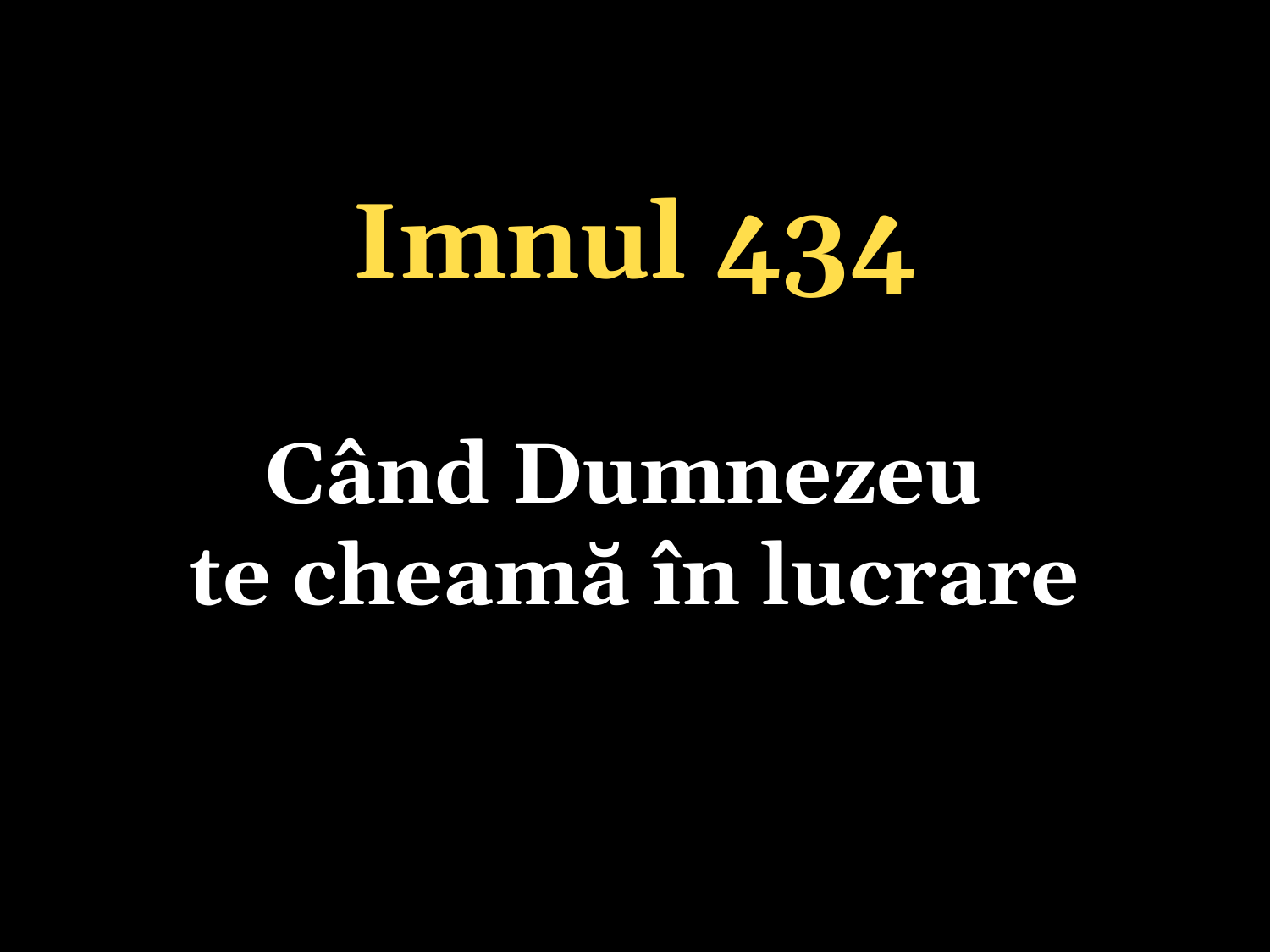

Imnul 434
Când Dumnezeu
te cheamă în lucrare